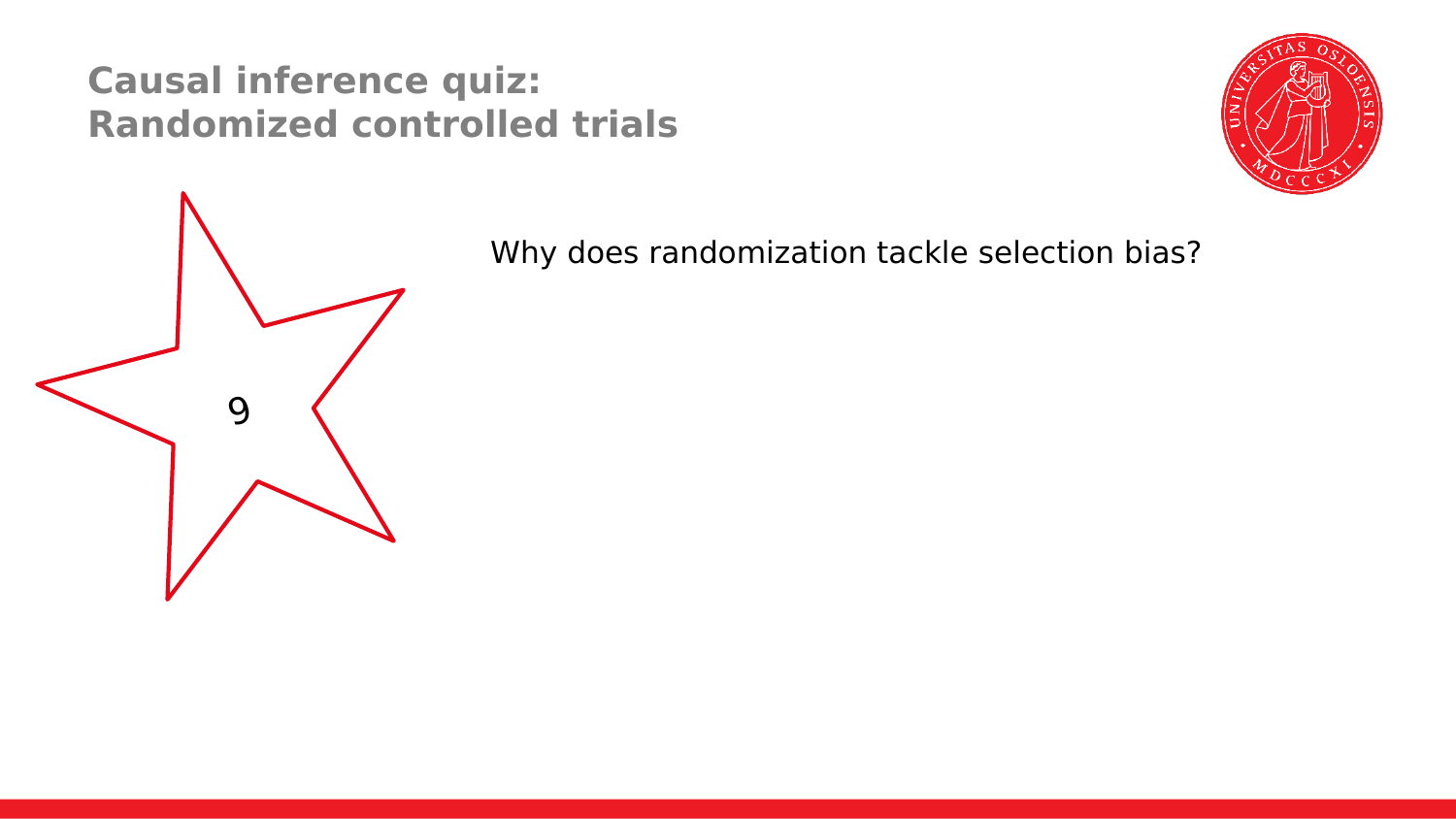

# Causal inference quiz: Randomized controlled trials
9
Why does randomization tackle selection bias?